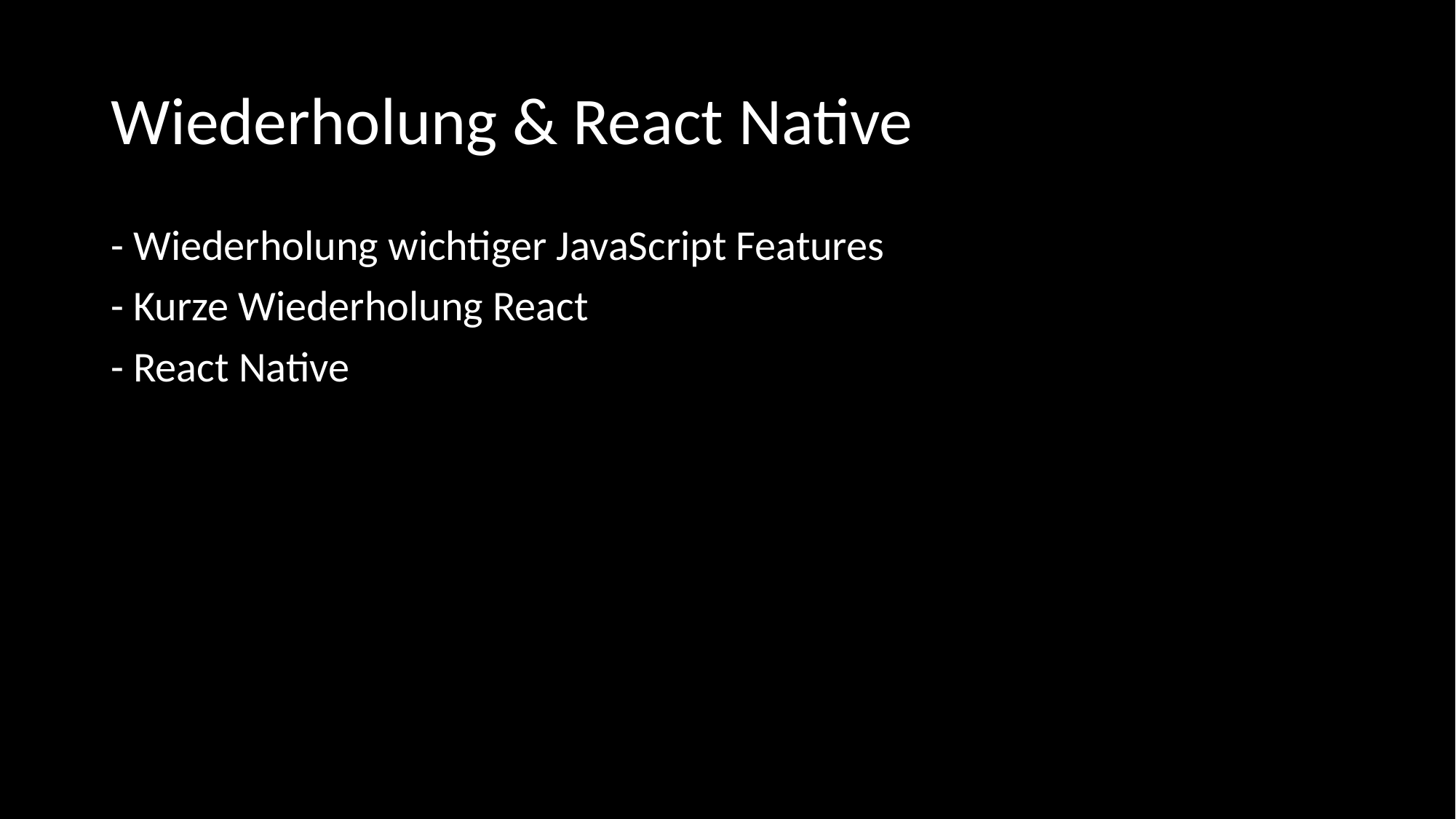

# Wiederholung & React Native
- Wiederholung wichtiger JavaScript Features
- Kurze Wiederholung React
- React Native